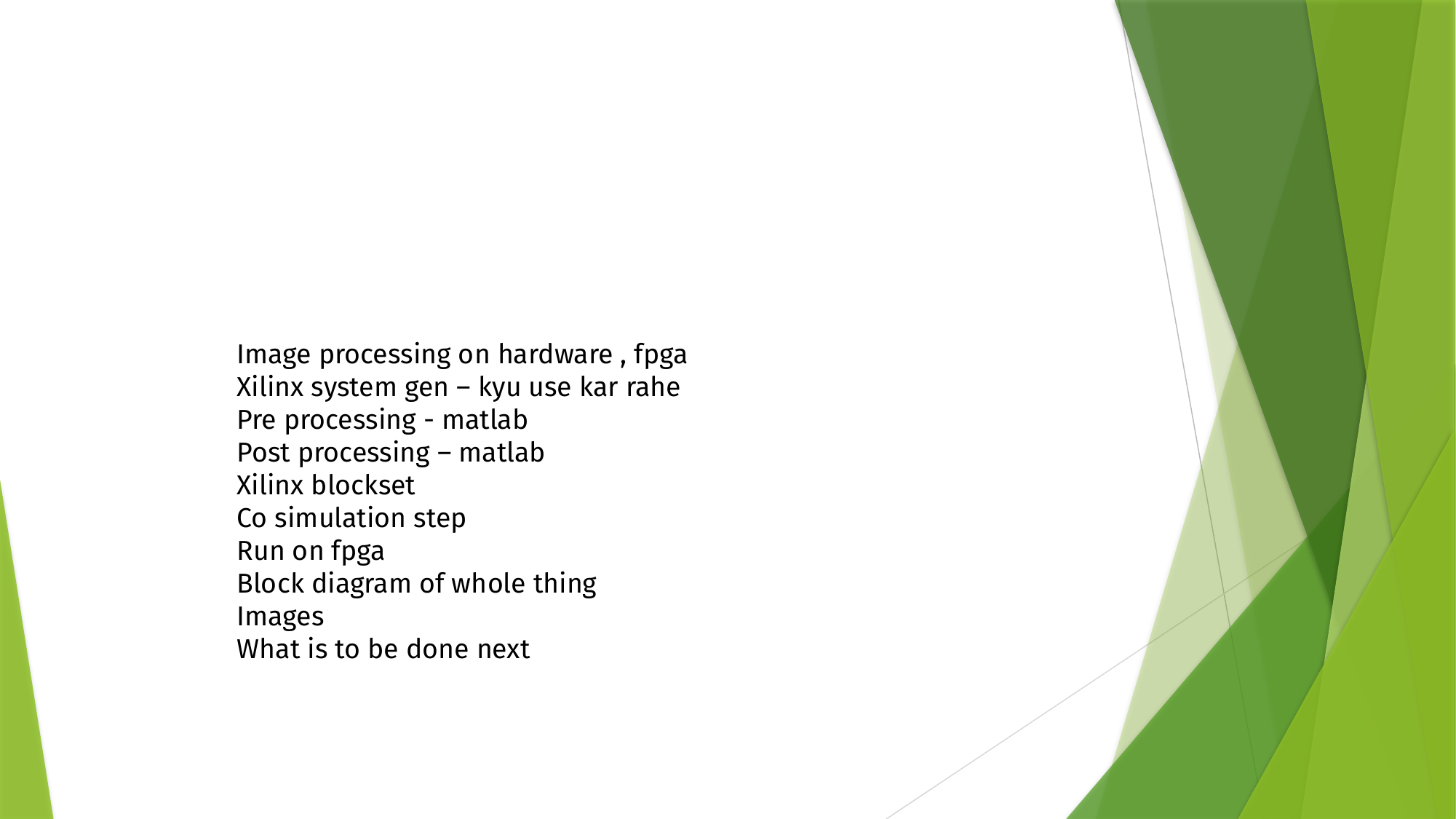

Image processing on hardware , fpga
Xilinx system gen – kyu use kar rahe
Pre processing - matlab
Post processing – matlab
Xilinx blockset
Co simulation step
Run on fpga
Block diagram of whole thing
Images
What is to be done next